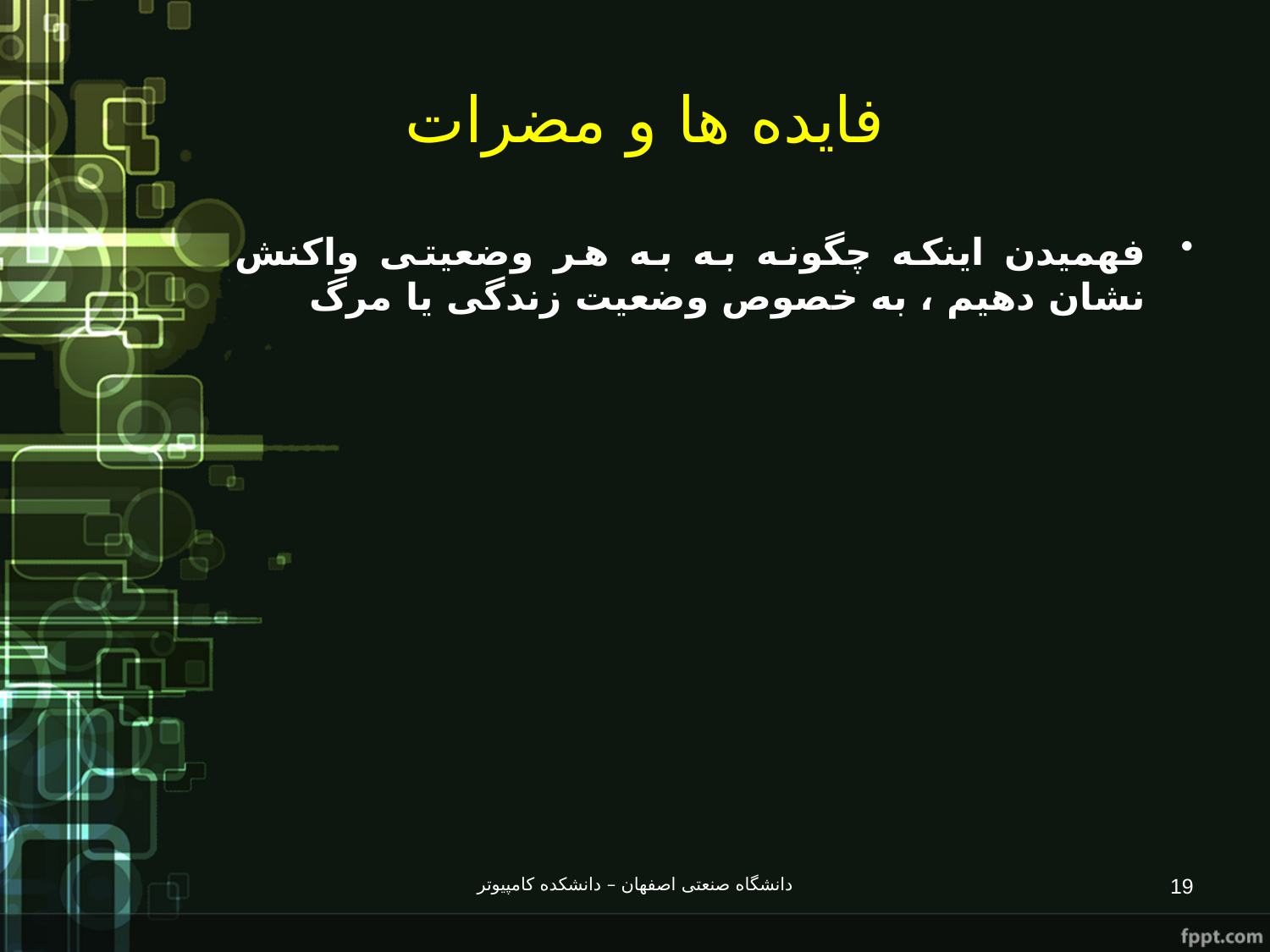

# فایده ها و مضرات
فهمیدن اینکه چگونه به به هر وضعیتی واکنش نشان دهیم ، به خصوص وضعیت زندگی یا مرگ

دانشگاه صنعتی اصفهان – دانشکده کامپیوتر
19